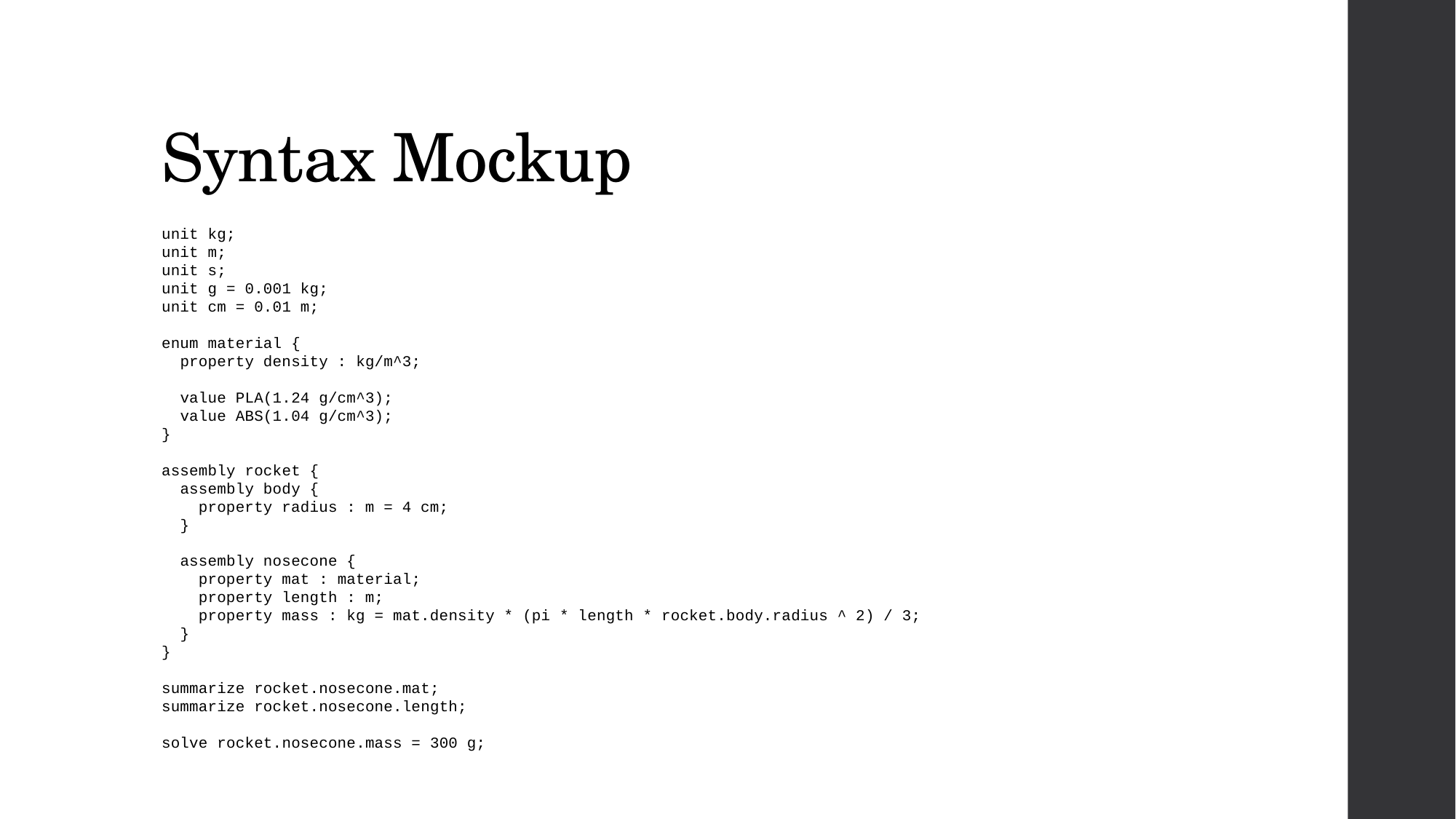

# Syntax Mockup
unit kg;
unit m;
unit s;
unit g = 0.001 kg;
unit cm = 0.01 m;

enum material {
  property density : kg/m^3;

  value PLA(1.24 g/cm^3);
  value ABS(1.04 g/cm^3);
}

assembly rocket {
  assembly body {
    property radius : m = 4 cm;
  }

  assembly nosecone {
    property mat : material;
    property length : m;
    property mass : kg = mat.density * (pi * length * rocket.body.radius ^ 2) / 3;
  }
}

summarize rocket.nosecone.mat;
summarize rocket.nosecone.length;

solve rocket.nosecone.mass = 300 g;